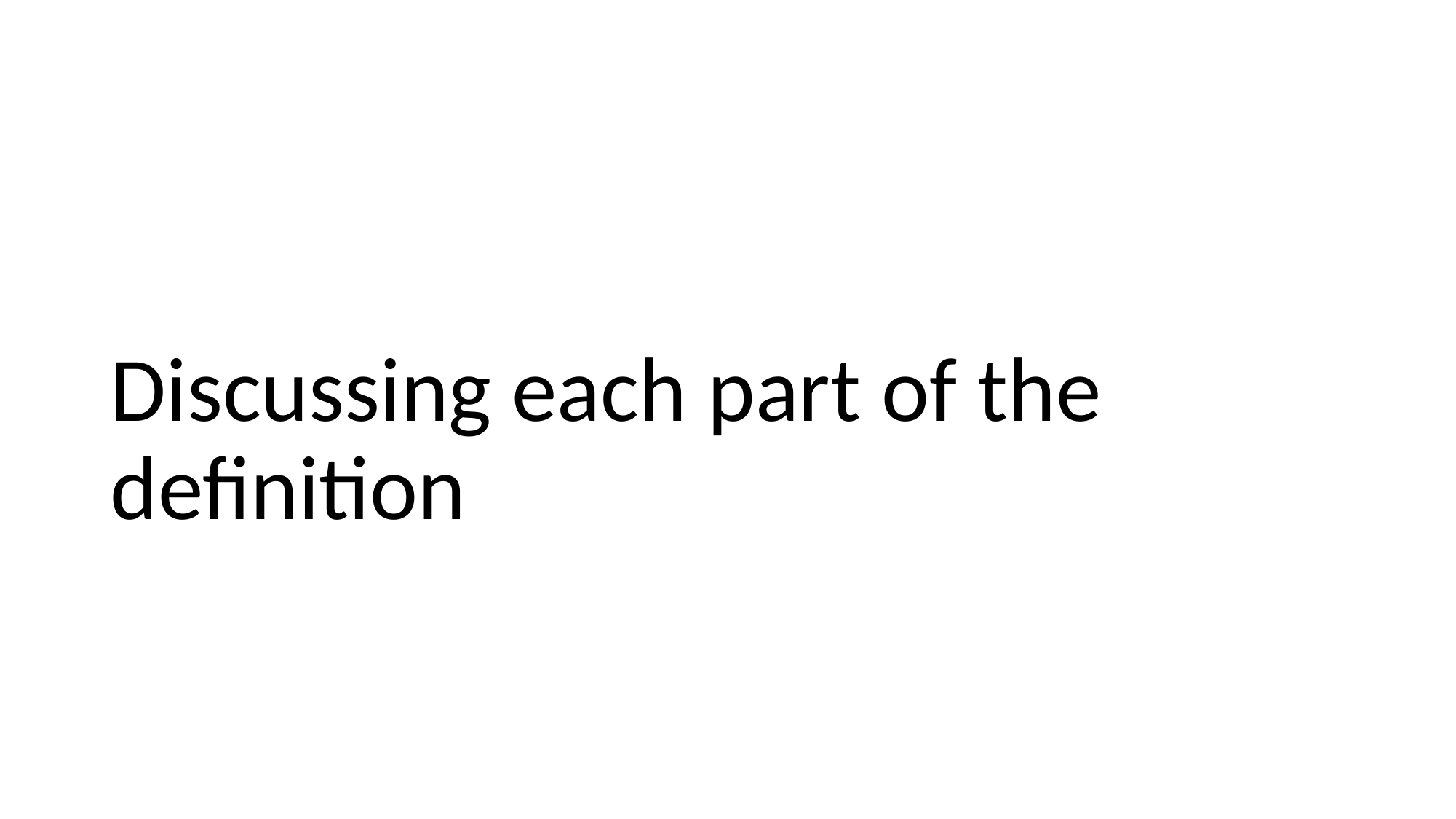

# Discussing each part of the definition